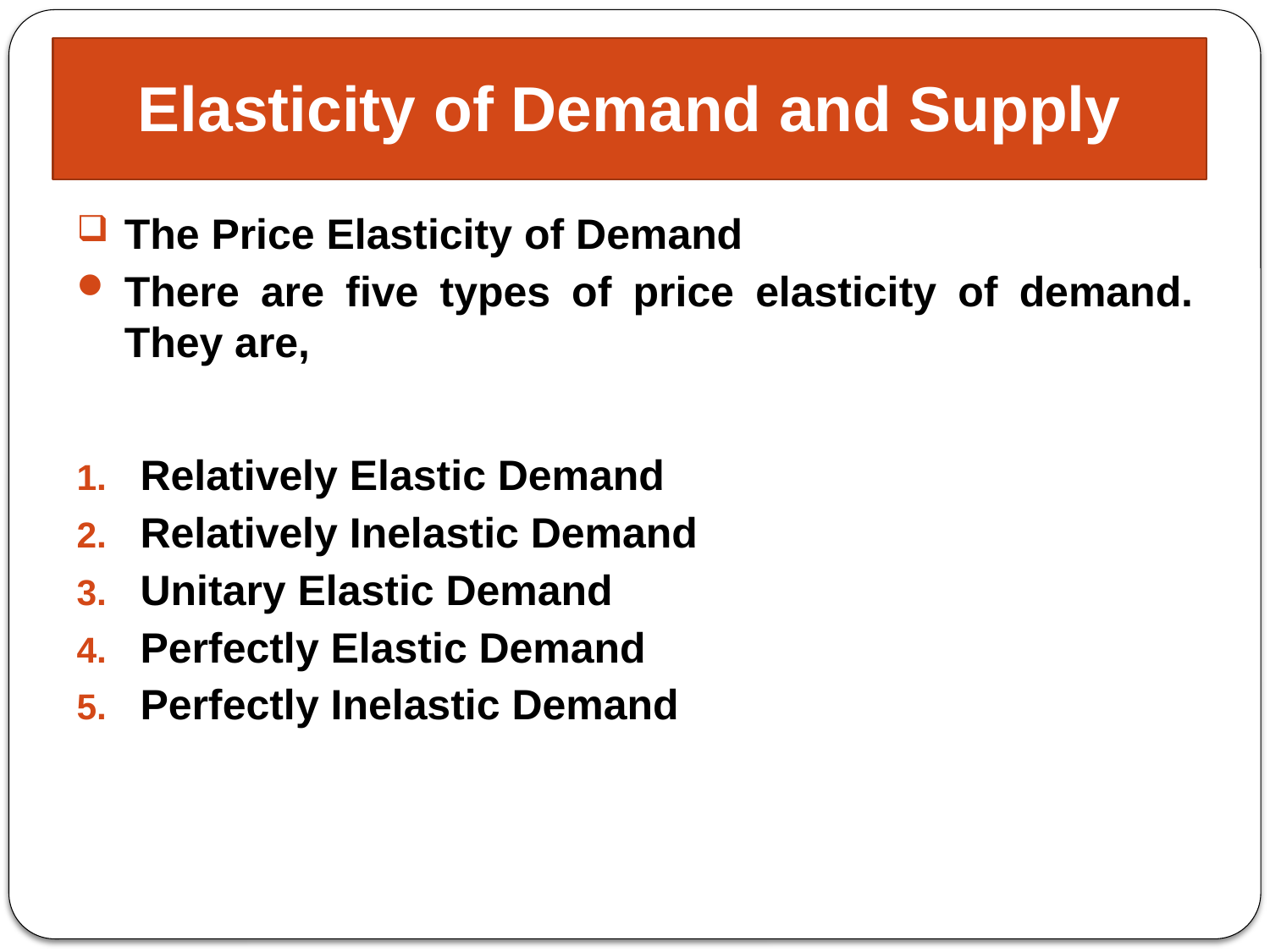

# Elasticity of Demand and Supply
The Price Elasticity of Demand
There are five types of price elasticity of demand. They are,

Relatively Elastic Demand
Relatively Inelastic Demand
Unitary Elastic Demand
Perfectly Elastic Demand
Perfectly Inelastic Demand